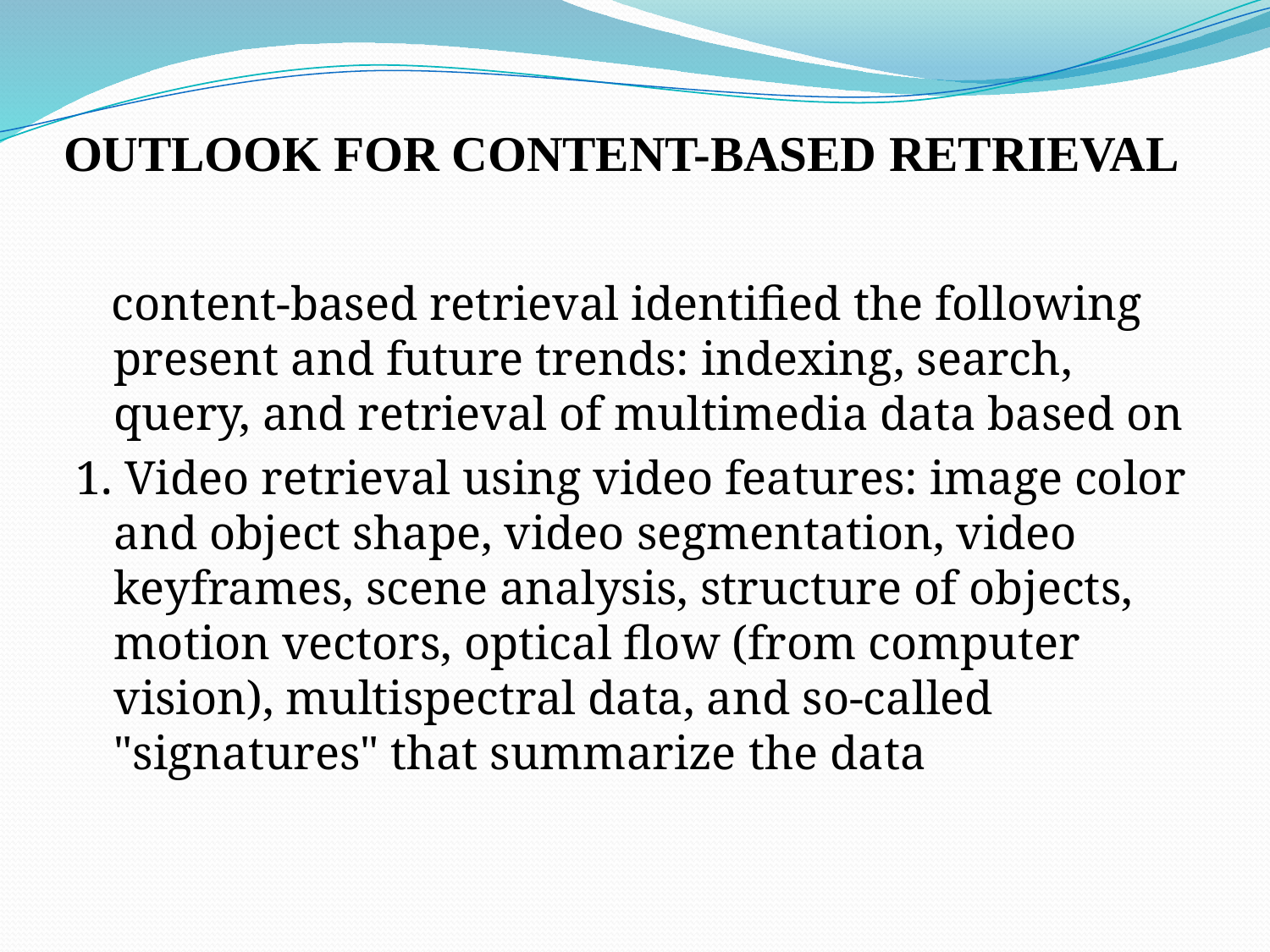

# OUTLOOK FOR CONTENT-BASED RETRIEVAL
   content-based retrieval identified the following present and future trends: indexing, search, query, and retrieval of multimedia data based on
1. Video retrieval using video features: image color and object shape, video segmenta­tion, video keyframes, scene analysis, structure of objects, motion vectors, optical flow (from computer vision), multispectral data, and so-called "signatures" that summarize the data